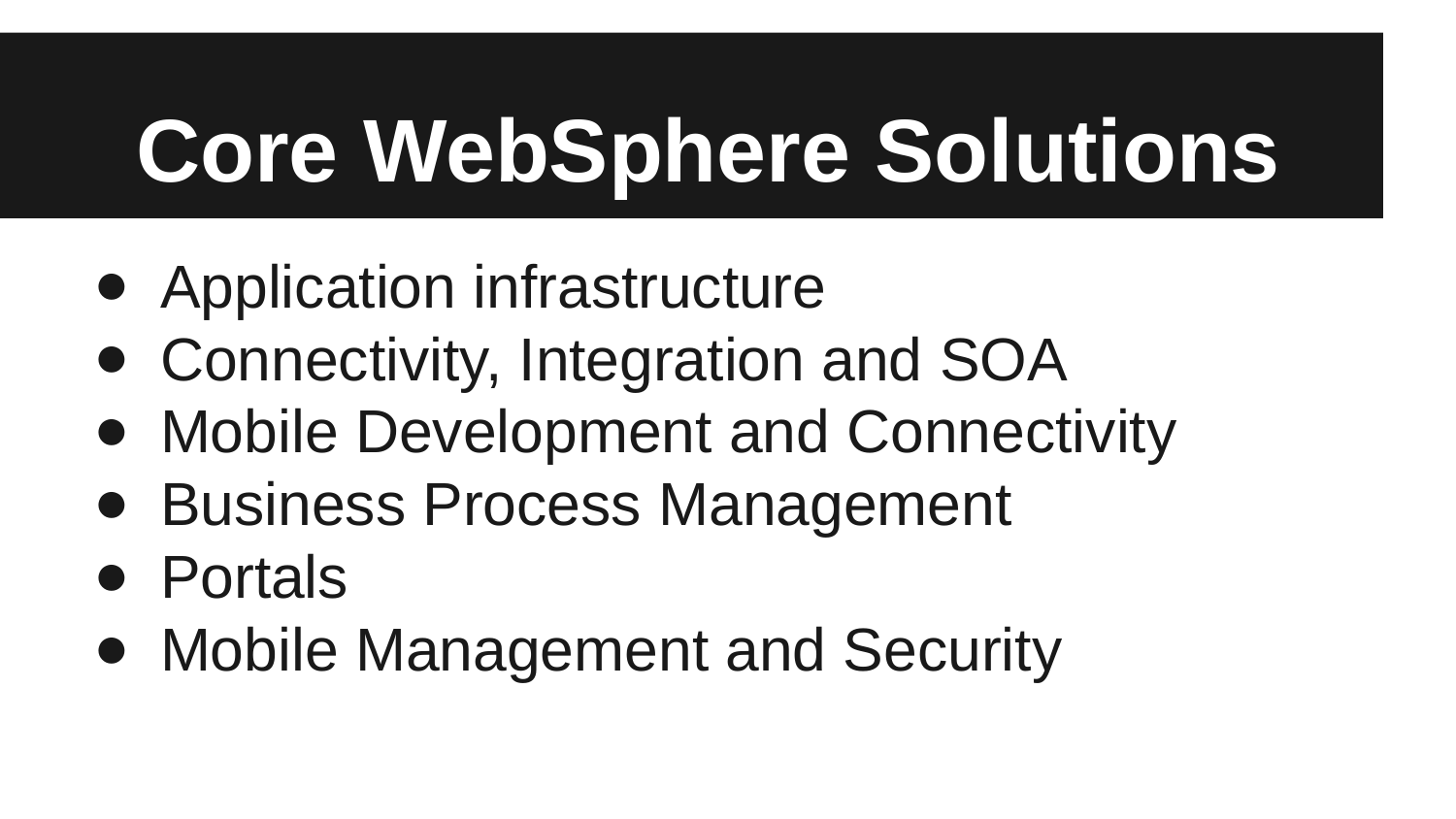

# Core WebSphere Solutions
Application infrastructure
Connectivity, Integration and SOA
Mobile Development and Connectivity
Business Process Management
Portals
Mobile Management and Security